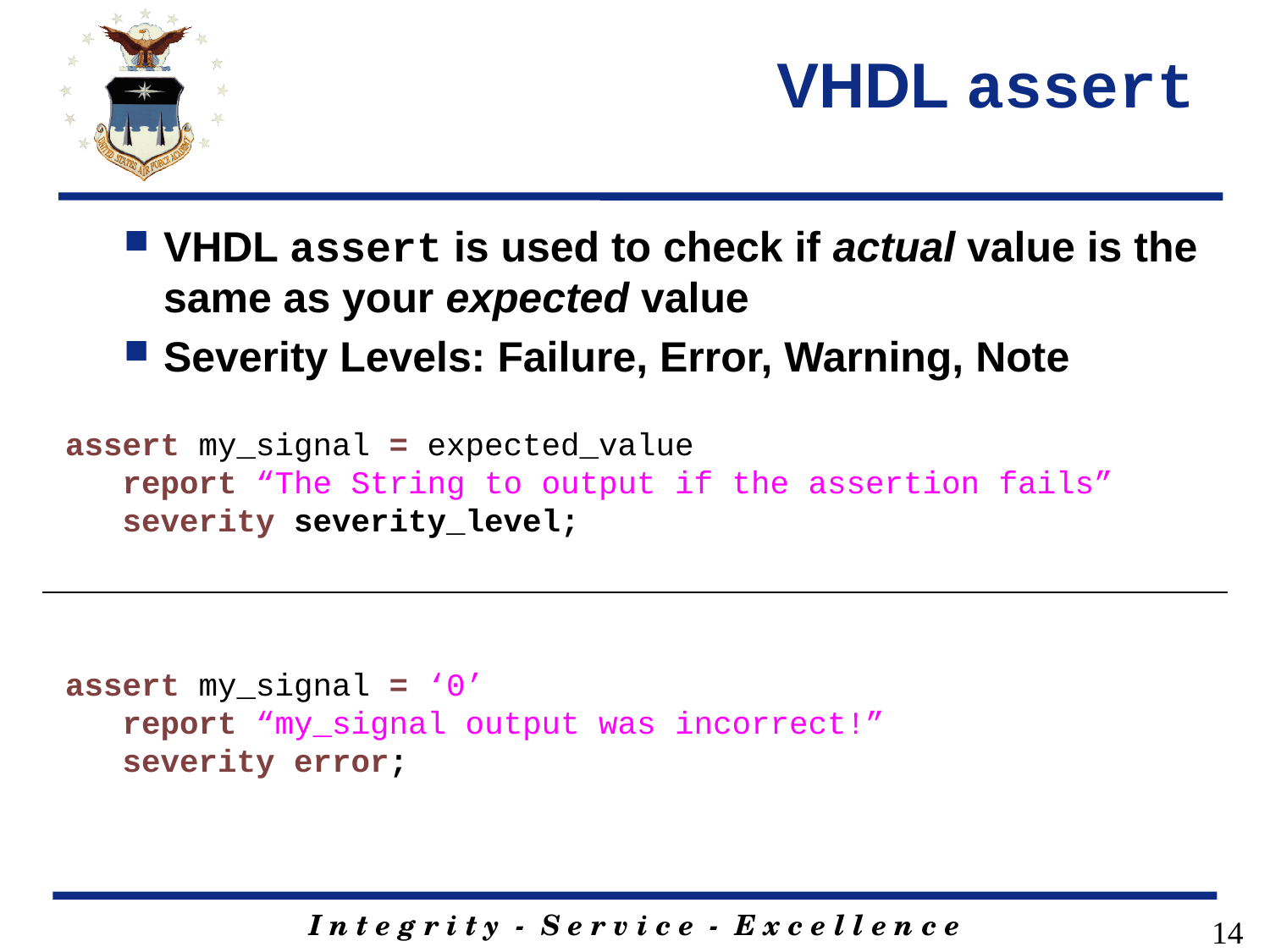

# VHDL assert
VHDL assert is used to check if actual value is the same as your expected value
Severity Levels: Failure, Error, Warning, Note

assert my_signal = expected_value
   report “The String to output if the assertion fails”
   severity severity_level;

assert my_signal = ‘0’
   report “my_signal output was incorrect!”
   severity error;

14